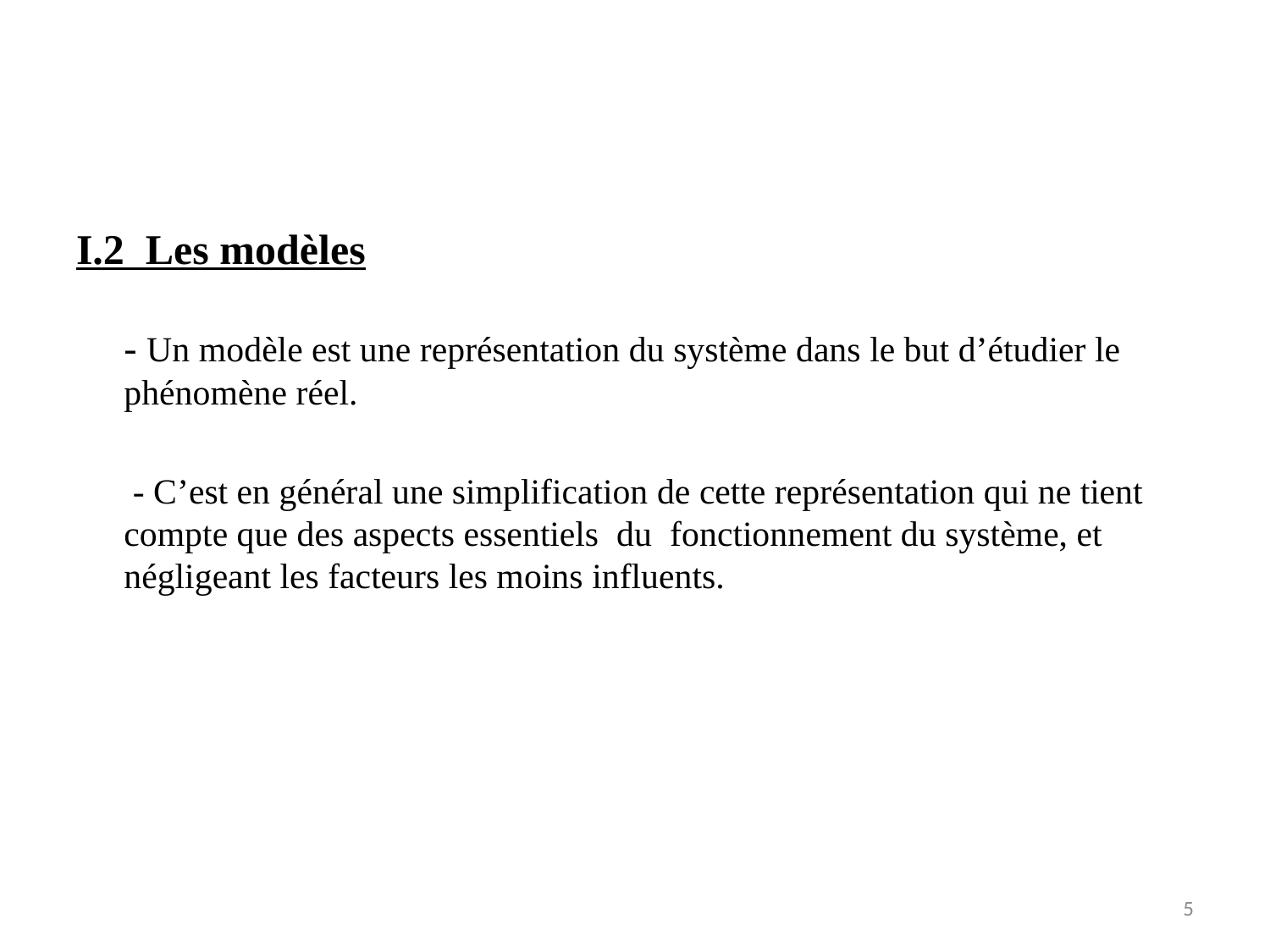

#
I.2  Les modèles

	- Un modèle est une représentation du système dans le but d’étudier le phénomène réel.

	 - C’est en général une simplification de cette représentation qui ne tient compte que des aspects essentiels  du  fonctionnement du système, et négligeant les facteurs les moins influents.

5